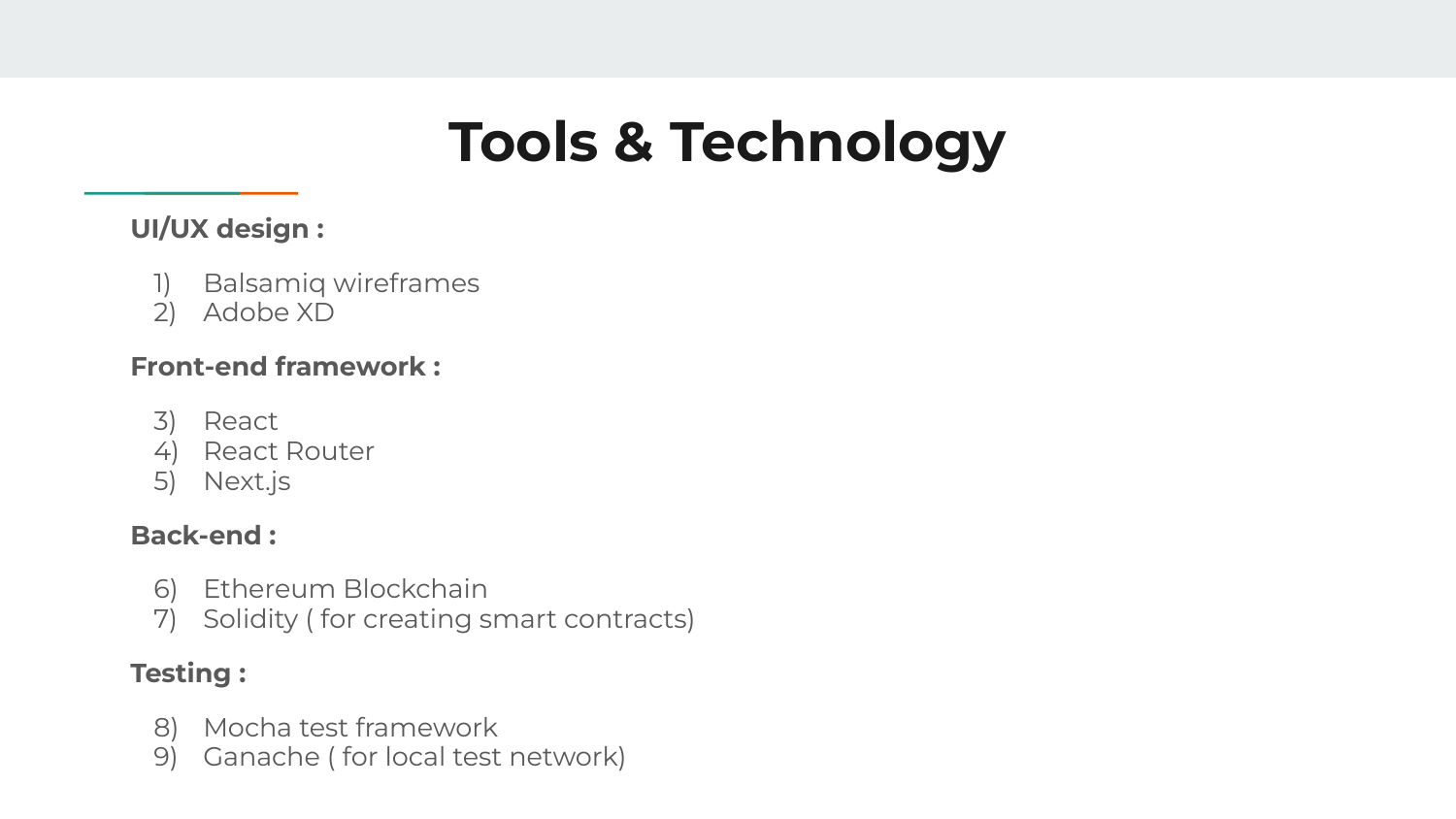

# Tools & Technology
UI/UX design :
Balsamiq wireframes
Adobe XD
Front-end framework :
React
React Router
Next.js
Back-end :
Ethereum Blockchain
Solidity ( for creating smart contracts)
Testing :
Mocha test framework
Ganache ( for local test network)